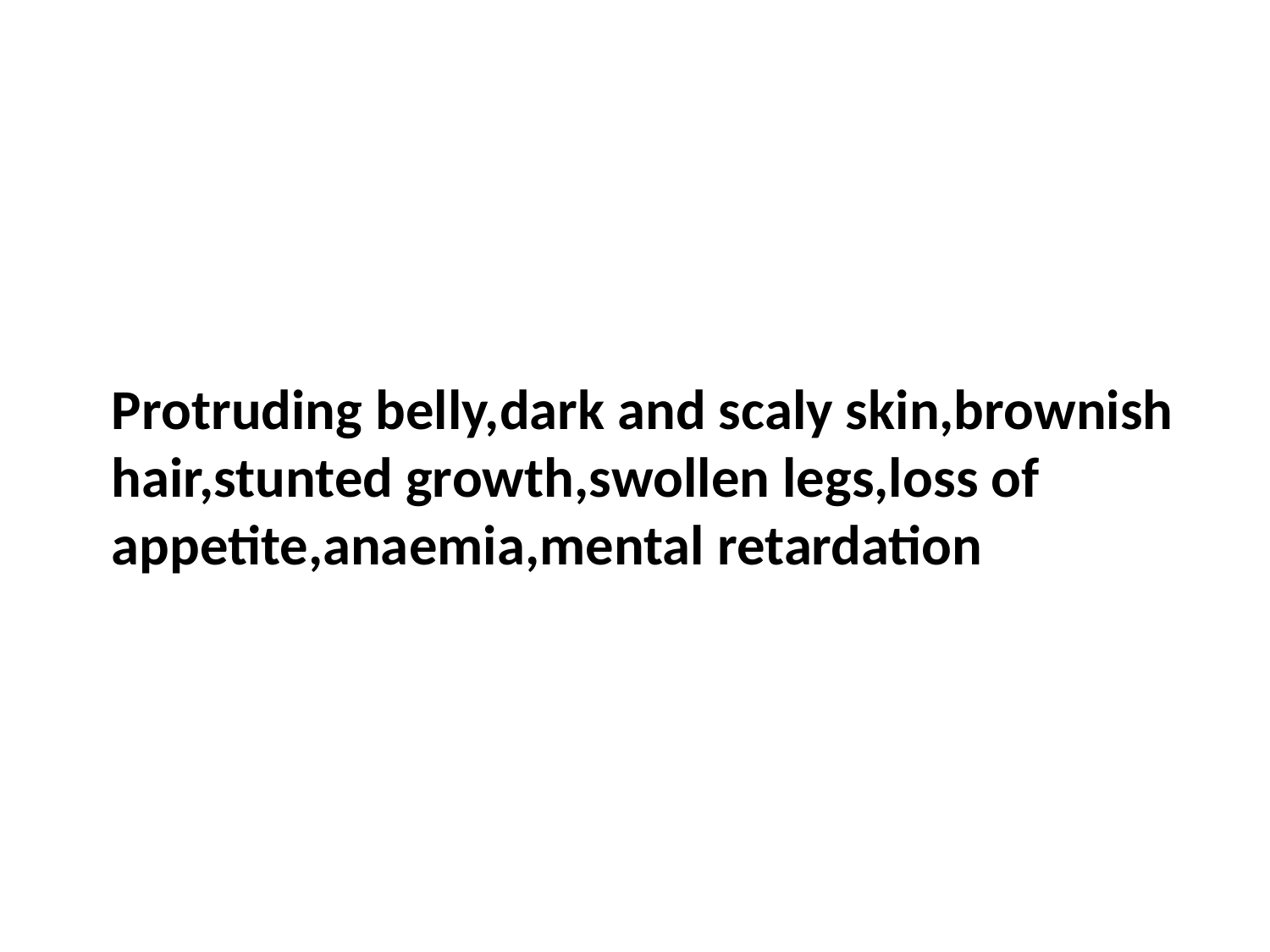

Protruding belly,dark and scaly skin,brownish hair,stunted growth,swollen legs,loss of appetite,anaemia,mental retardation